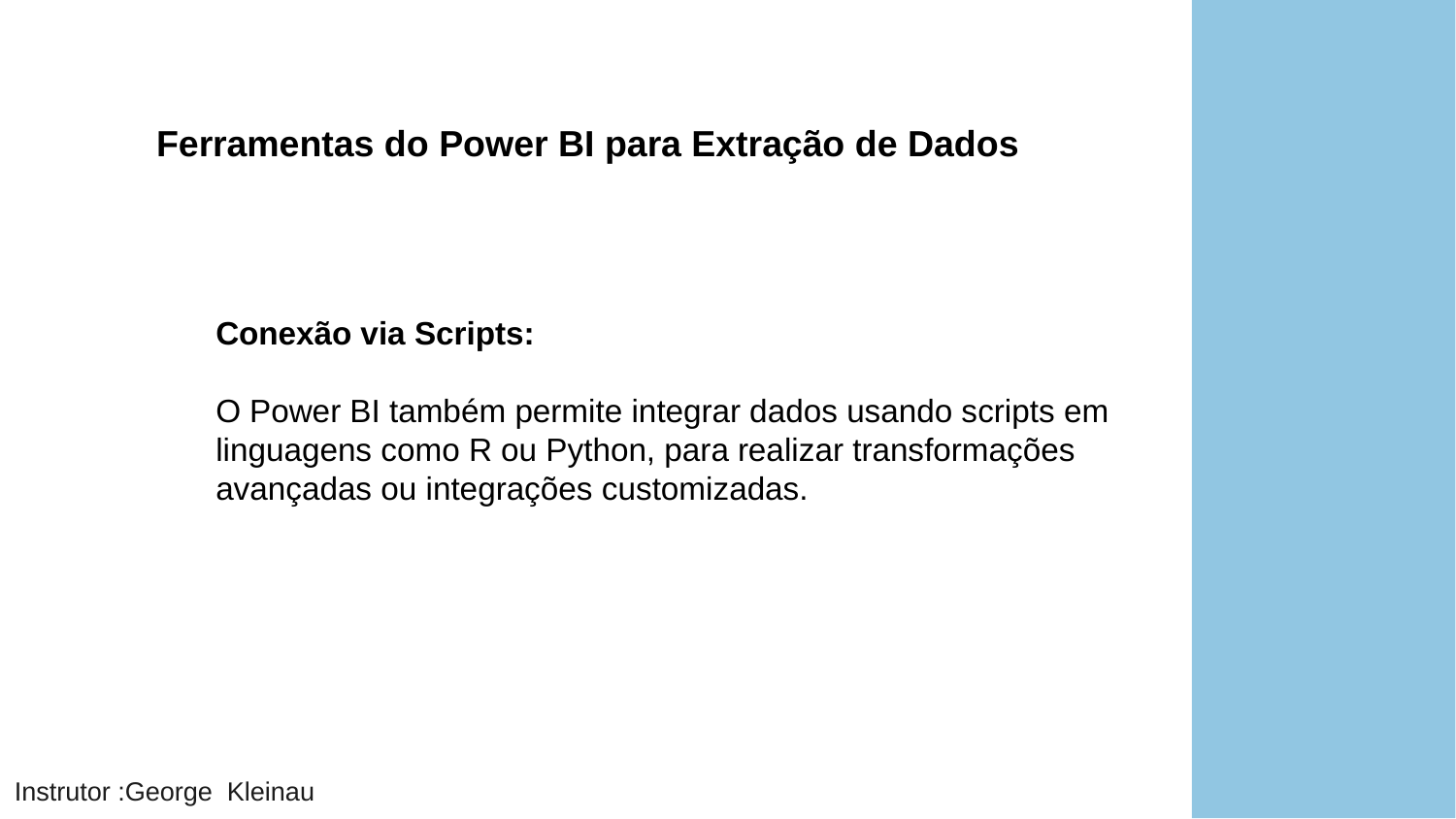

Ferramentas do Power BI para Extração de Dados
Conexão via Scripts:

O Power BI também permite integrar dados usando scripts em linguagens como R ou Python, para realizar transformações avançadas ou integrações customizadas.